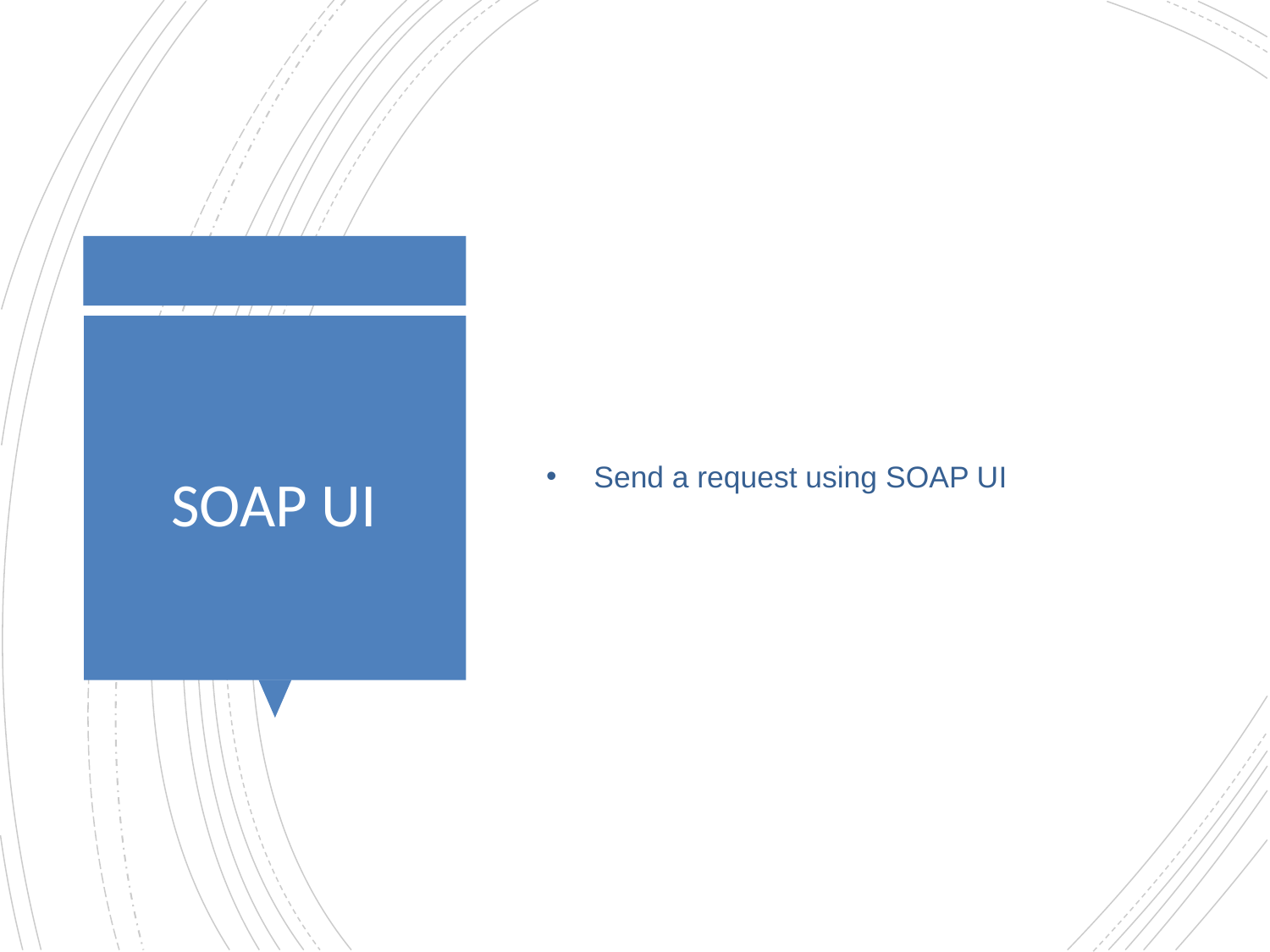

Send a request using SOAP UI

# SOAP UI